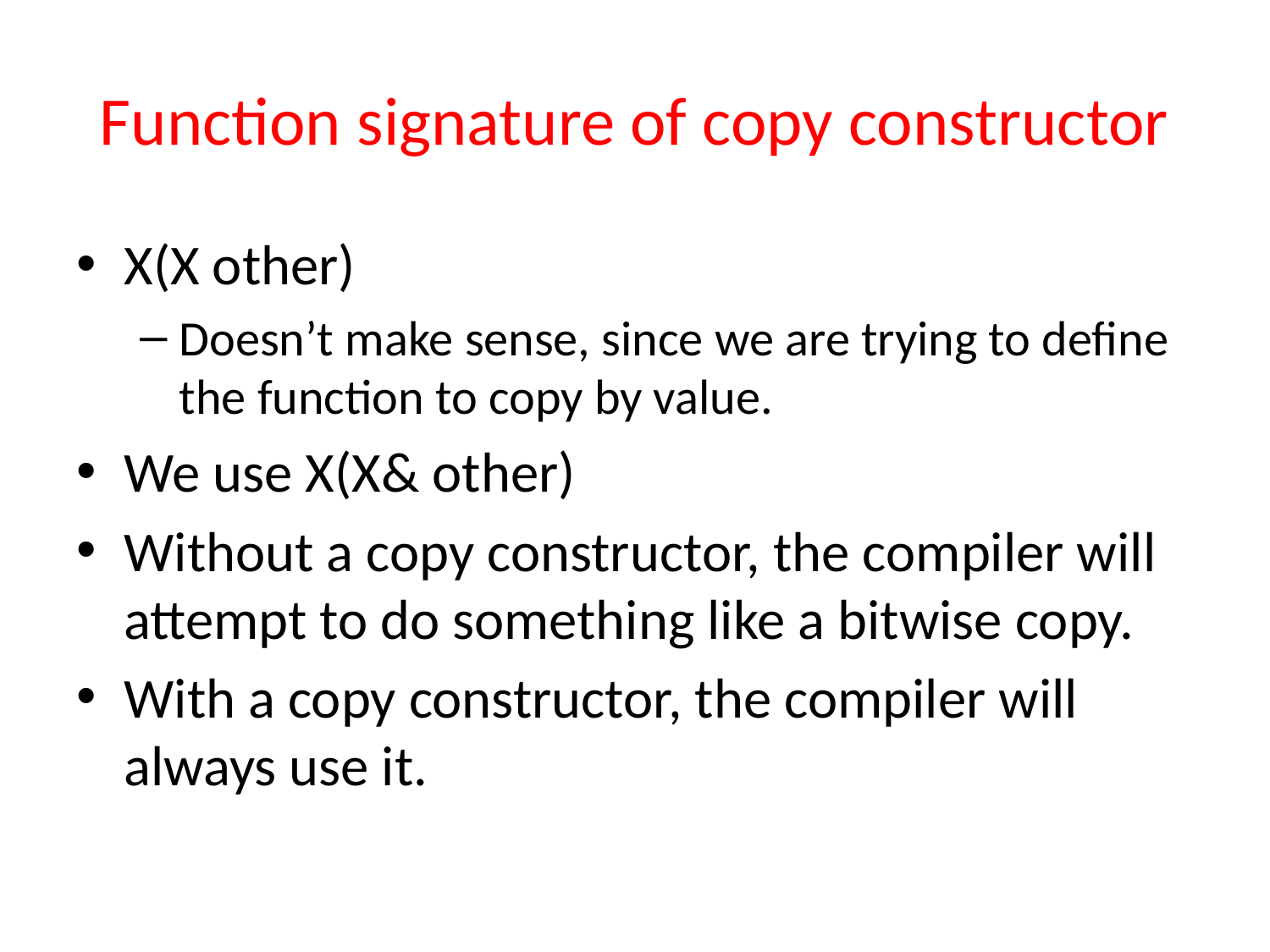

# Function signature of copy constructor
X(X other)
Doesn’t make sense, since we are trying to define the function to copy by value.
We use X(X& other)
Without a copy constructor, the compiler will attempt to do something like a bitwise copy.
With a copy constructor, the compiler will always use it.